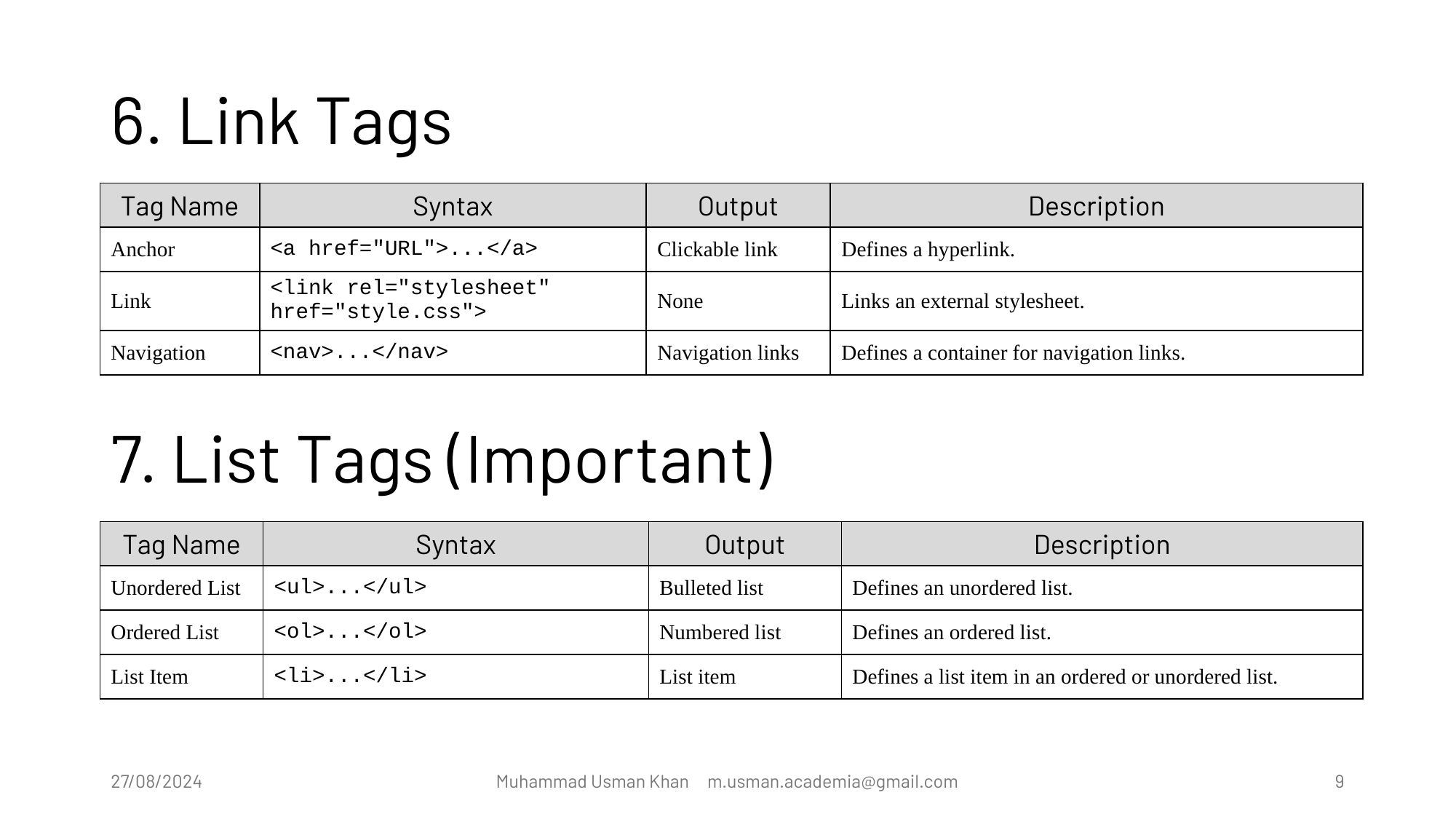

# 6. Link Tags
| Tag Name | Syntax | Output | Description |
| --- | --- | --- | --- |
| Anchor | <a href="URL">...</a> | Clickable link | Defines a hyperlink. |
| Link | <link rel="stylesheet" href="style.css"> | None | Links an external stylesheet. |
| Navigation | <nav>...</nav> | Navigation links | Defines a container for navigation links. |
7. List Tags (Important)
| Tag Name | Syntax | Output | Description |
| --- | --- | --- | --- |
| Unordered List | <ul>...</ul> | Bulleted list | Defines an unordered list. |
| Ordered List | <ol>...</ol> | Numbered list | Defines an ordered list. |
| List Item | <li>...</li> | List item | Defines a list item in an ordered or unordered list. |
27/08/2024
Muhammad Usman Khan     m.usman.academia@gmail.com
9